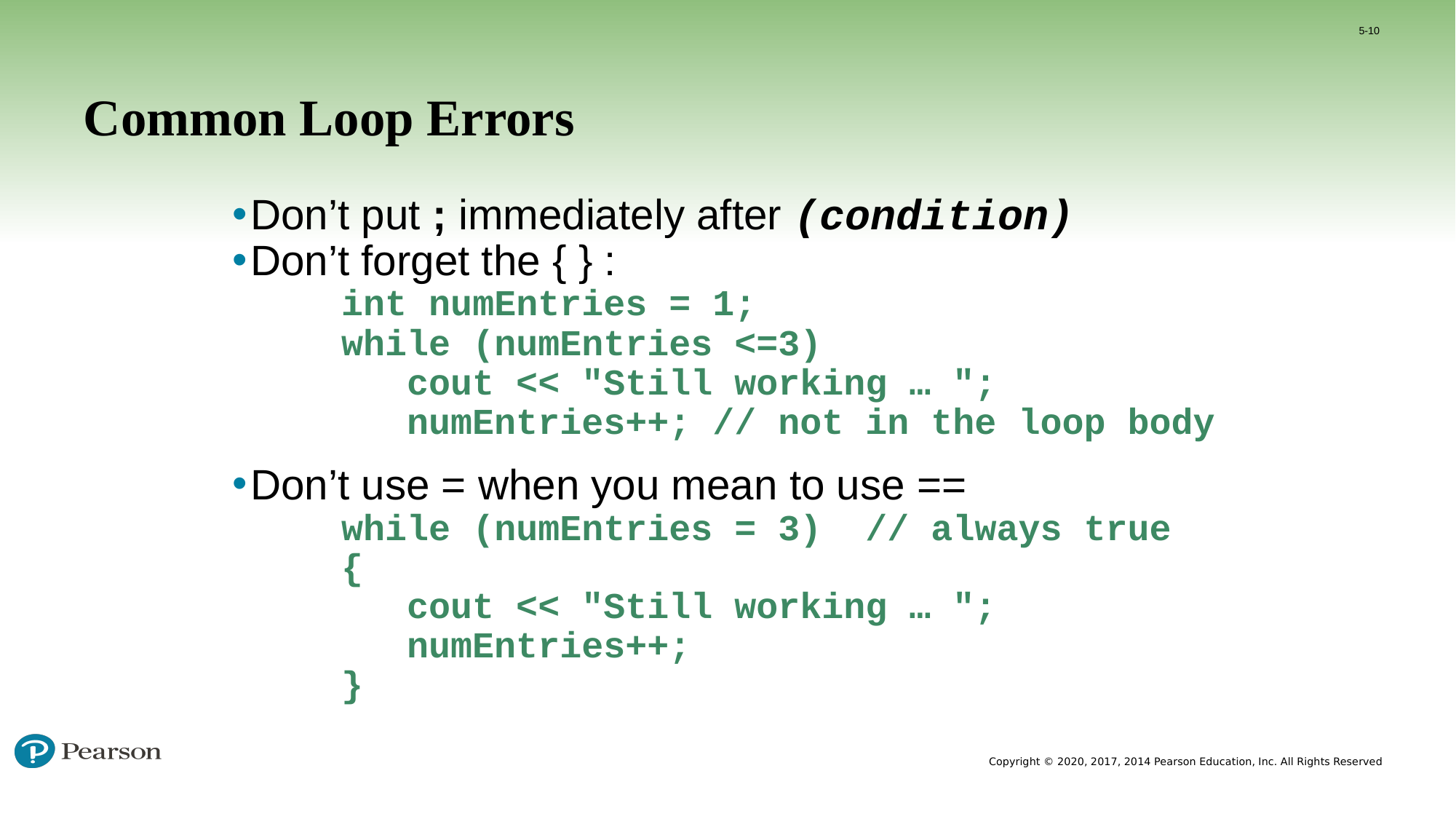

5-10
# Common Loop Errors
Don’t put ; immediately after (condition)
Don’t forget the { } :
int numEntries = 1;
while (numEntries <=3)
   cout << "Still working … ";
   numEntries++; // not in the loop body
Don’t use = when you mean to use ==
while (numEntries = 3)  // always true
{
   cout << "Still working … ";
   numEntries++;
}